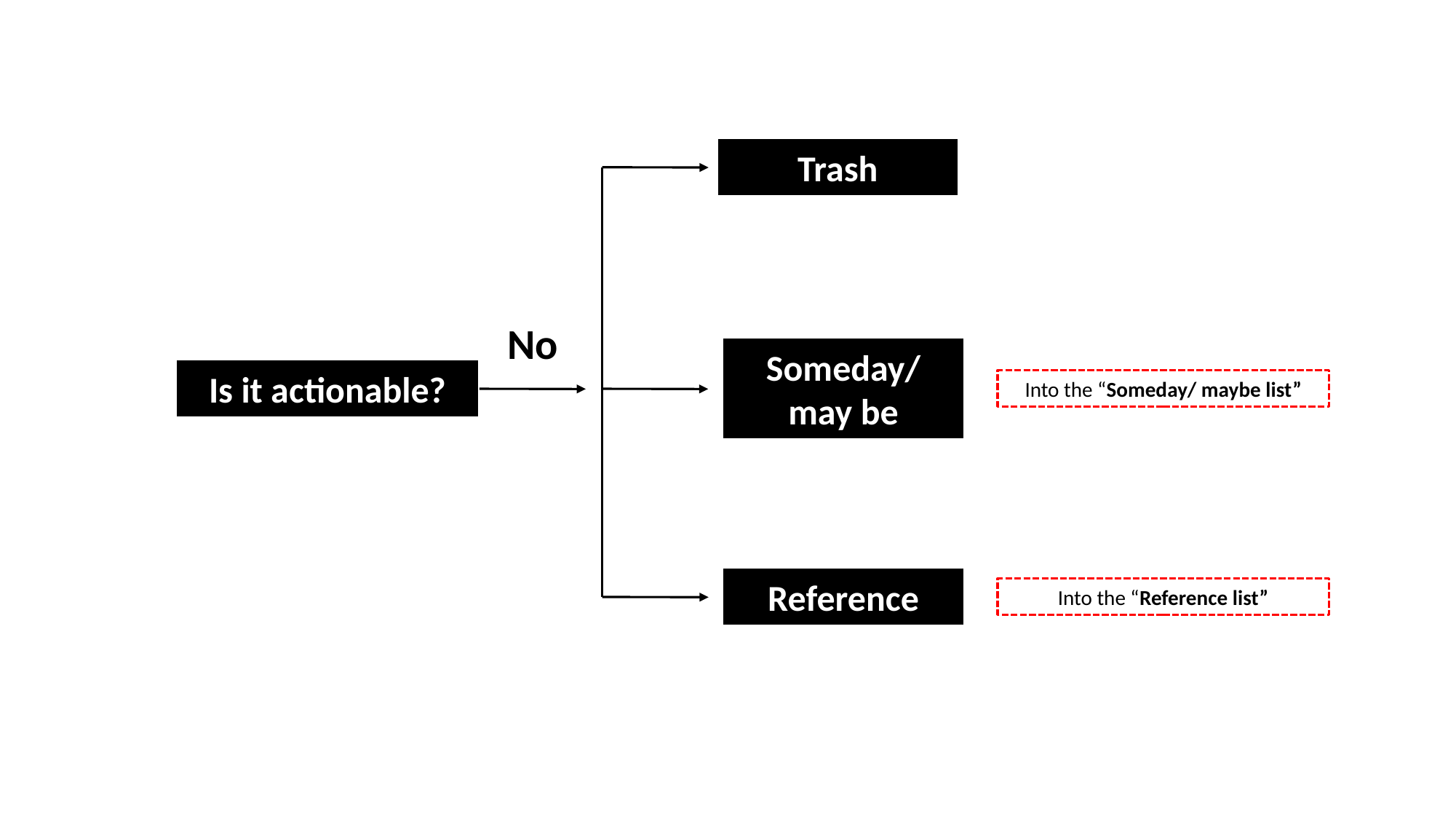

Trash
No
Someday/ may be
Is it actionable?
Into the “Someday/ maybe list”
Reference
Into the “Reference list”